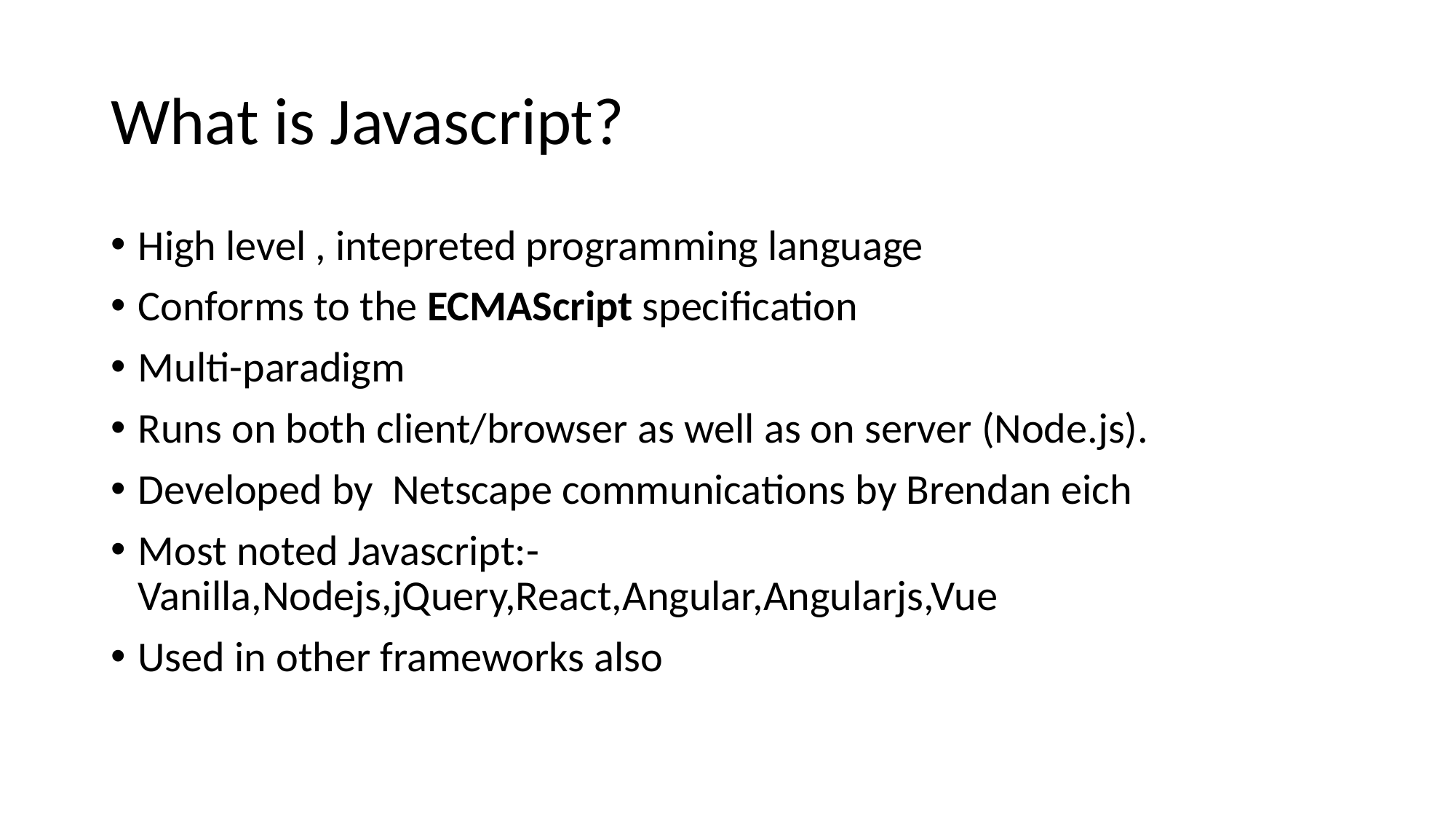

What is Javascript?
High level , intepreted programming language
Conforms to the ECMAScript specification
Multi-paradigm
Runs on both client/browser as well as on server (Node.js).
Developed by  Netscape communications by Brendan eich
Most noted Javascript:- Vanilla,Nodejs,jQuery,React,Angular,Angularjs,Vue
Used in other frameworks also